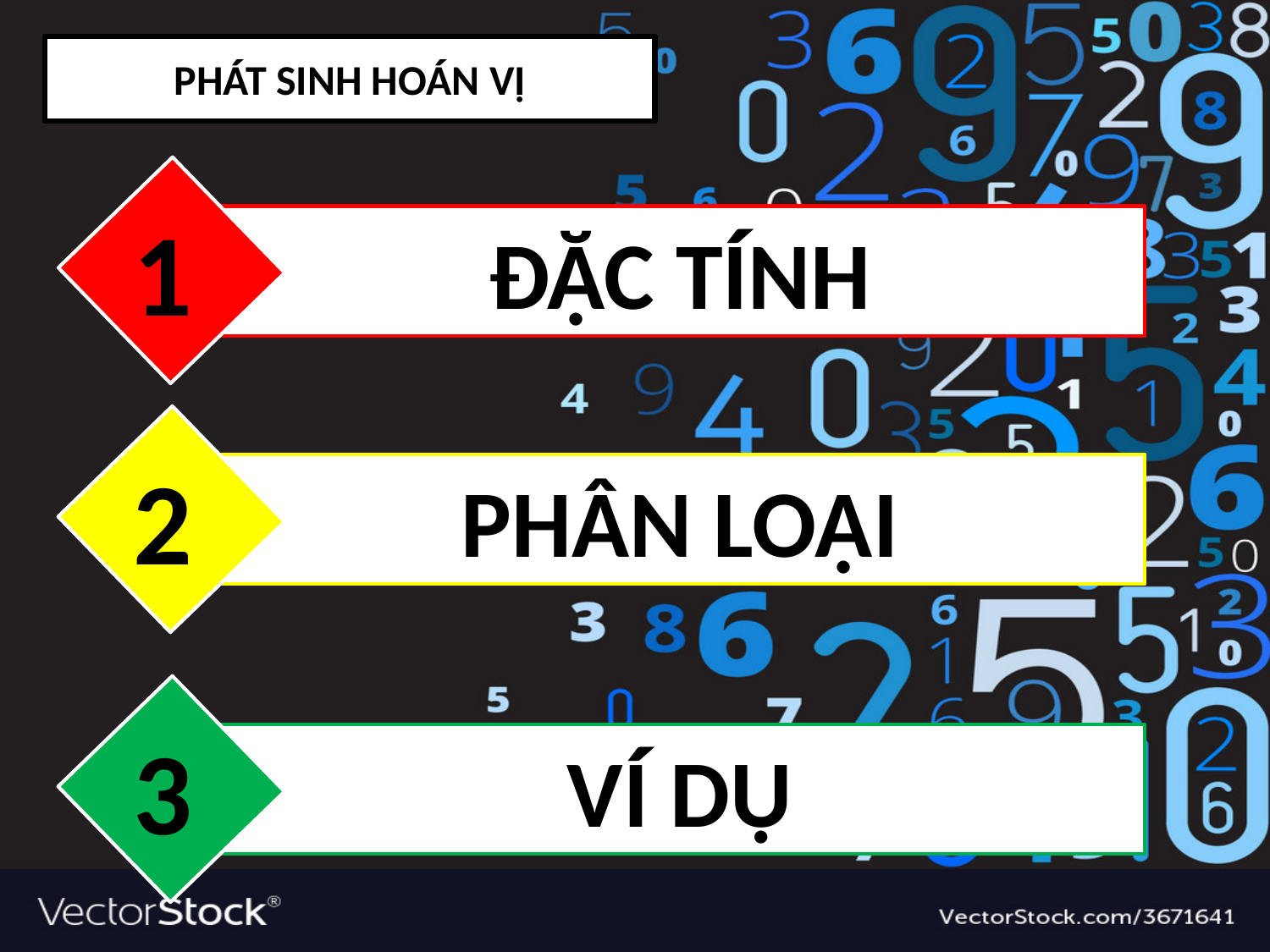

NHÓM 5
PHÁT SINH HOÁN VỊ

1
ĐẶC TÍNH

2
PHÂN LOẠI

3
VÍ DỤ